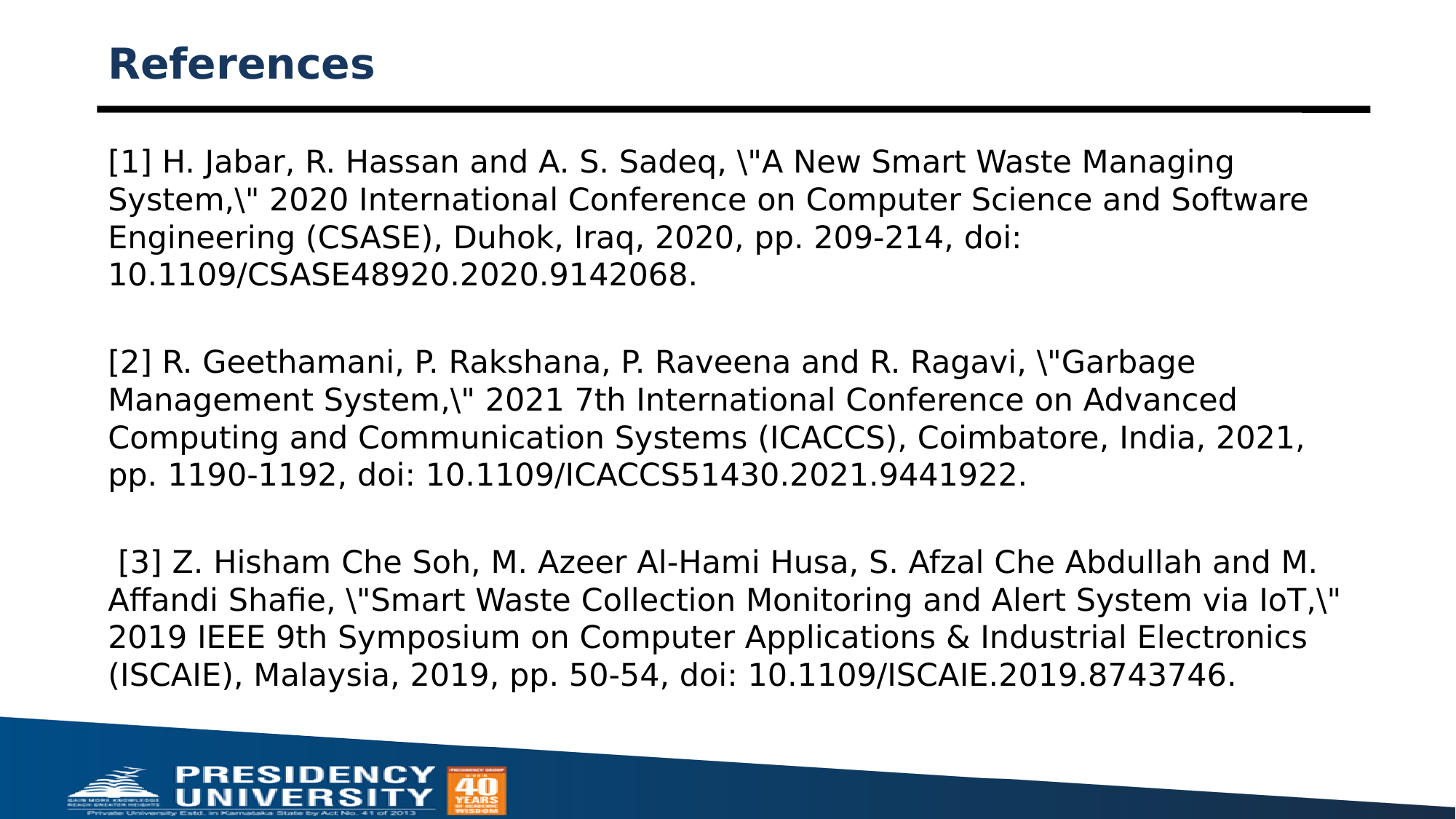

# References
[1] H. Jabar, R. Hassan and A. S. Sadeq, \"A New Smart Waste Managing System,\" 2020 International Conference on Computer Science and Software Engineering (CSASE), Duhok, Iraq, 2020, pp. 209-214, doi: 10.1109/CSASE48920.2020.9142068.

[2] R. Geethamani, P. Rakshana, P. Raveena and R. Ragavi, \"Garbage Management System,\" 2021 7th International Conference on Advanced Computing and Communication Systems (ICACCS), Coimbatore, India, 2021, pp. 1190-1192, doi: 10.1109/ICACCS51430.2021.9441922.

 [3] Z. Hisham Che Soh, M. Azeer Al-Hami Husa, S. Afzal Che Abdullah and M. Affandi Shafie, \"Smart Waste Collection Monitoring and Alert System via IoT,\" 2019 IEEE 9th Symposium on Computer Applications & Industrial Electronics (ISCAIE), Malaysia, 2019, pp. 50-54, doi: 10.1109/ISCAIE.2019.8743746.